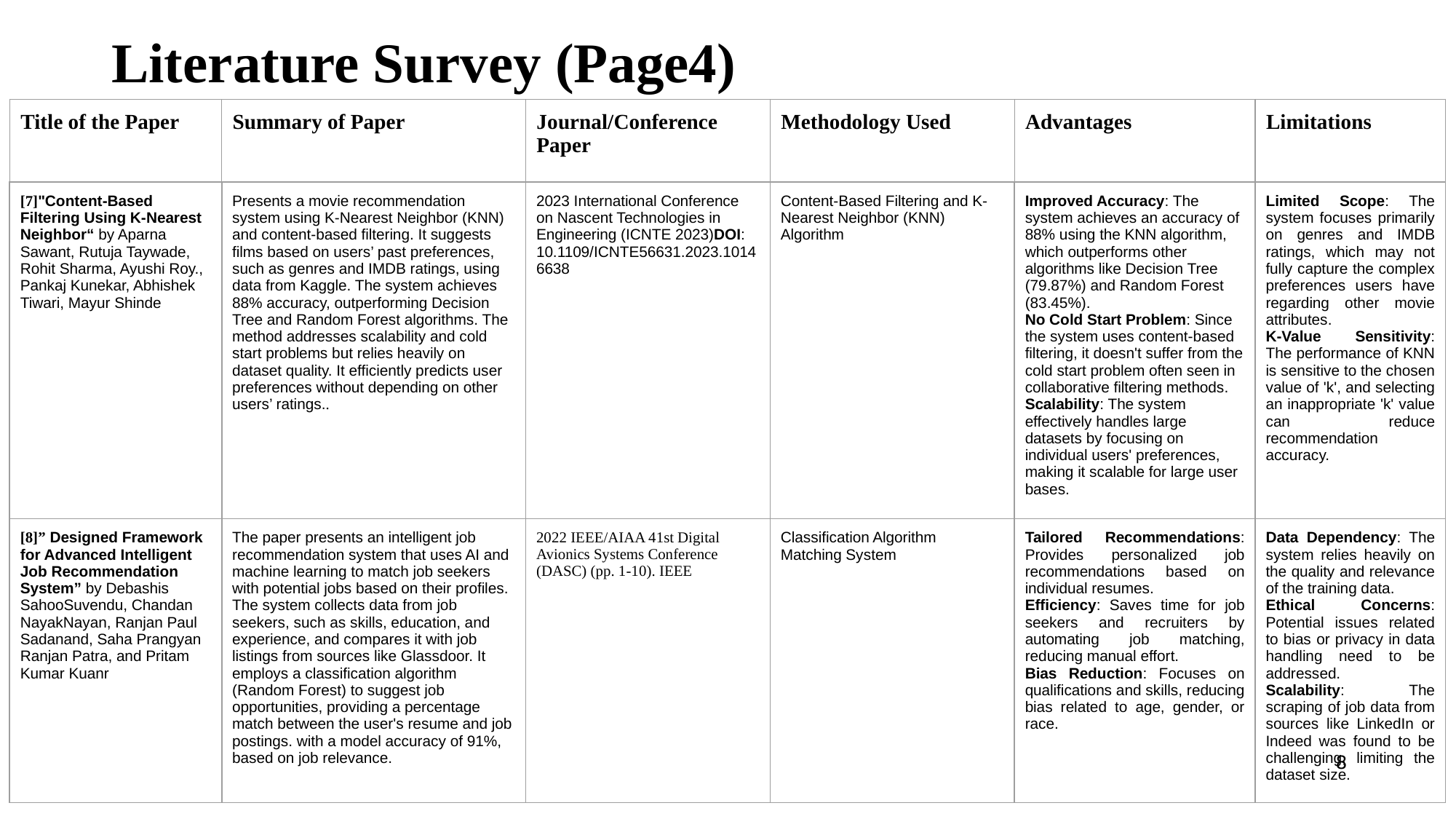

# Literature Survey (Page4)
| Title of the Paper | Summary of Paper | Journal/Conference Paper | Methodology Used | Advantages | Limitations |
| --- | --- | --- | --- | --- | --- |
| [7]"Content-Based Filtering Using K-Nearest Neighbor“ by Aparna Sawant, Rutuja Taywade, Rohit Sharma, Ayushi Roy., Pankaj Kunekar, Abhishek Tiwari, Mayur Shinde | Presents a movie recommendation system using K-Nearest Neighbor (KNN) and content-based filtering. It suggests films based on users’ past preferences, such as genres and IMDB ratings, using data from Kaggle. The system achieves 88% accuracy, outperforming Decision Tree and Random Forest algorithms. The method addresses scalability and cold start problems but relies heavily on dataset quality. It efficiently predicts user preferences without depending on other users’ ratings.. | 2023 International Conference on Nascent Technologies in Engineering (ICNTE 2023)DOI: 10.1109/ICNTE56631.2023.10146638 | Content-Based Filtering and K-Nearest Neighbor (KNN) Algorithm | Improved Accuracy: The system achieves an accuracy of 88% using the KNN algorithm, which outperforms other algorithms like Decision Tree (79.87%) and Random Forest (83.45%). No Cold Start Problem: Since the system uses content-based filtering, it doesn't suffer from the cold start problem often seen in collaborative filtering methods. Scalability: The system effectively handles large datasets by focusing on individual users' preferences, making it scalable for large user bases. | Limited Scope: The system focuses primarily on genres and IMDB ratings, which may not fully capture the complex preferences users have regarding other movie attributes. K-Value Sensitivity: The performance of KNN is sensitive to the chosen value of 'k', and selecting an inappropriate 'k' value can reduce recommendation accuracy. |
| [8]” Designed Framework for Advanced Intelligent Job Recommendation System” by Debashis SahooSuvendu, Chandan NayakNayan, Ranjan Paul Sadanand, Saha Prangyan Ranjan Patra, and Pritam Kumar Kuanr | The paper presents an intelligent job recommendation system that uses AI and machine learning to match job seekers with potential jobs based on their profiles. The system collects data from job seekers, such as skills, education, and experience, and compares it with job listings from sources like Glassdoor. It employs a classification algorithm (Random Forest) to suggest job opportunities, providing a percentage match between the user's resume and job postings. with a model accuracy of 91%, based on job relevance. | 2022 IEEE/AIAA 41st Digital Avionics Systems Conference (DASC) (pp. 1-10). IEEE | Classification Algorithm Matching System | Tailored Recommendations: Provides personalized job recommendations based on individual resumes. Efficiency: Saves time for job seekers and recruiters by automating job matching, reducing manual effort. Bias Reduction: Focuses on qualifications and skills, reducing bias related to age, gender, or race. | Data Dependency: The system relies heavily on the quality and relevance of the training data. Ethical Concerns: Potential issues related to bias or privacy in data handling need to be addressed. Scalability: The scraping of job data from sources like LinkedIn or Indeed was found to be challenging, limiting the dataset size. |
8